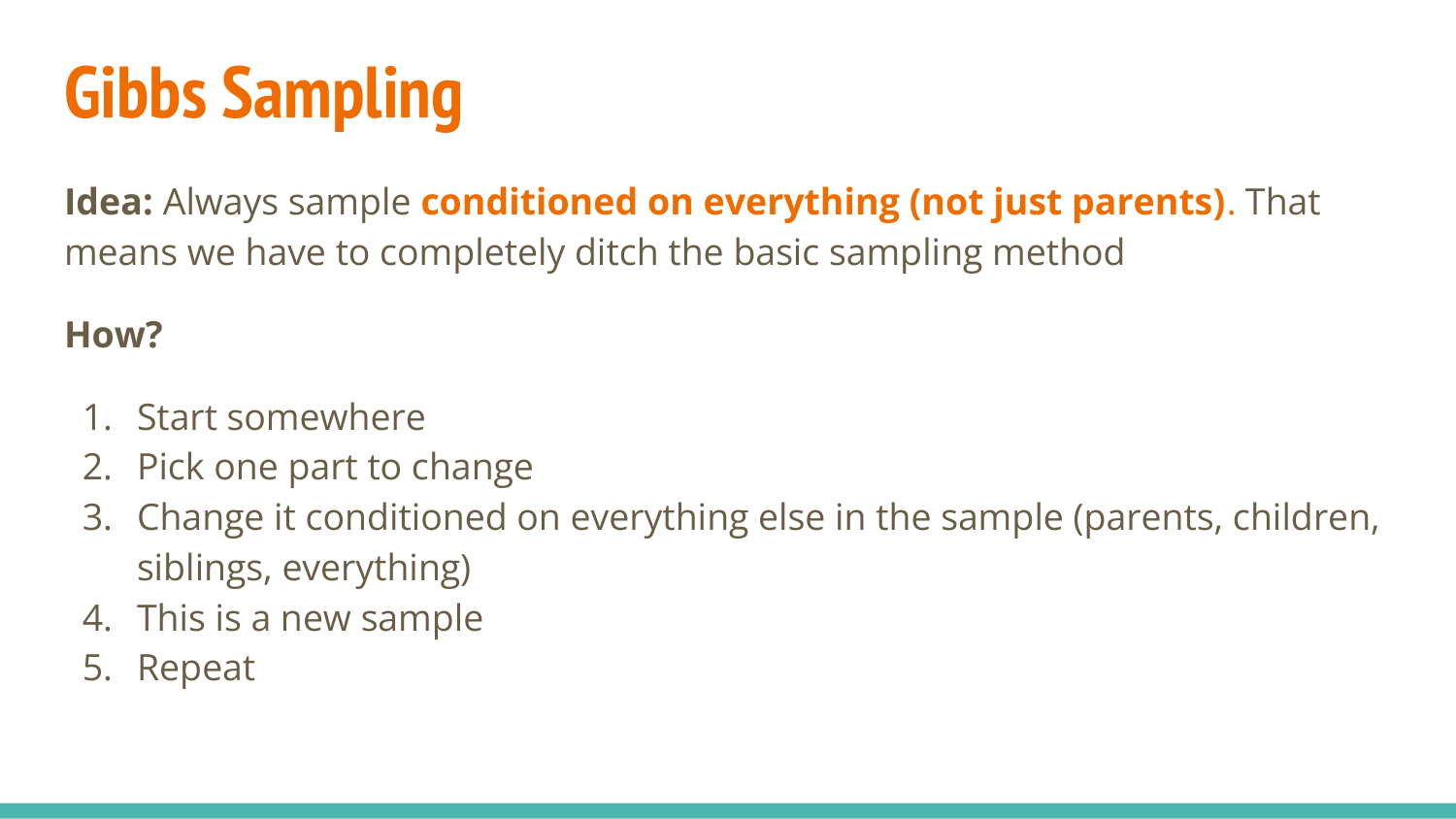

# Gibbs Sampling

Idea: Always sample conditioned on everything (not just parents). That means we have to completely ditch the basic sampling method
How?
Start somewhere
Pick one part to change
Change it conditioned on everything else in the sample (parents, children, siblings, everything)
This is a new sample
Repeat